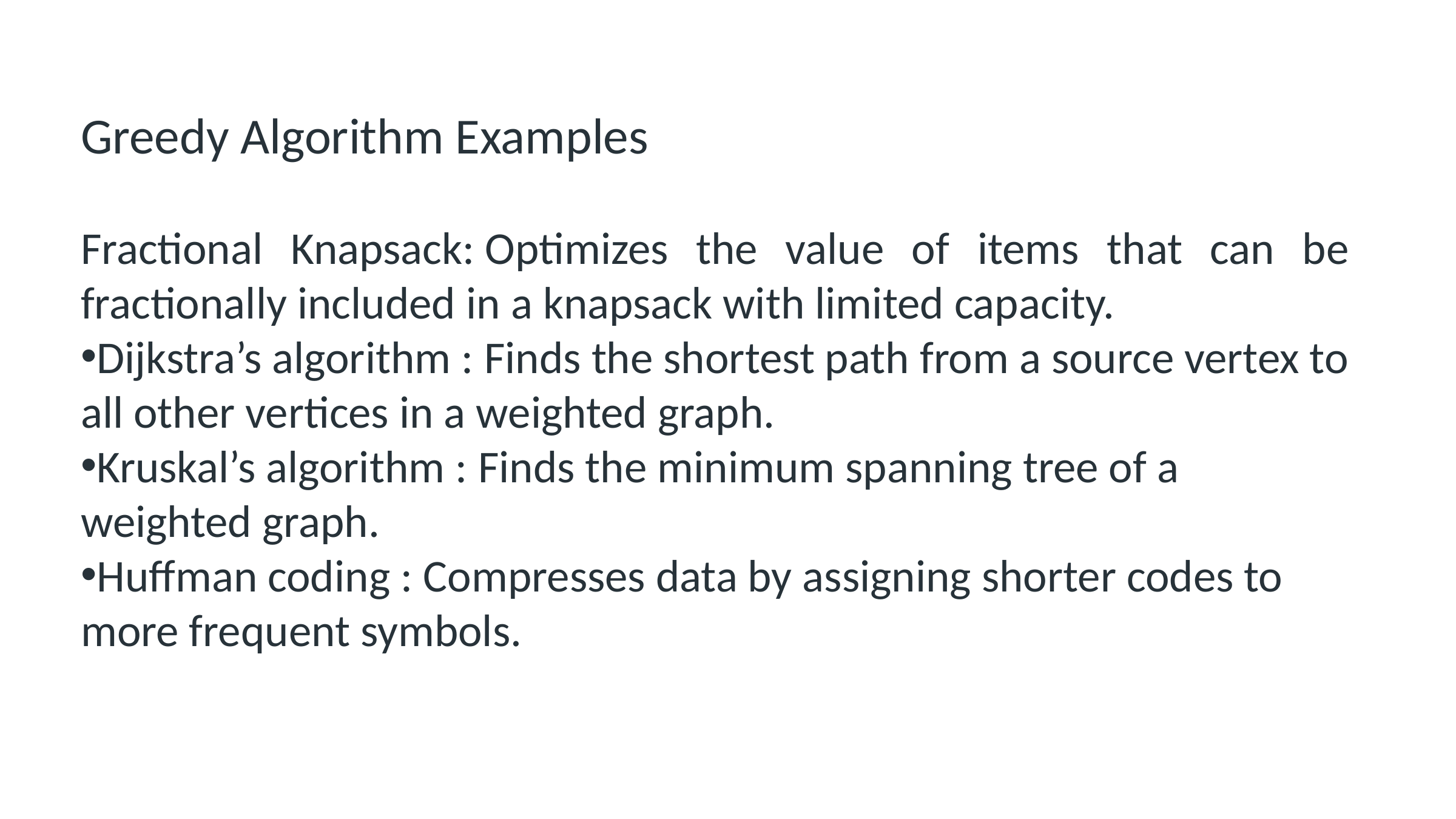

Greedy Algorithm Examples

Fractional Knapsack: Optimizes the value of items that can be fractionally included in a knapsack with limited capacity.
Dijkstra’s algorithm : Finds the shortest path from a source vertex to all other vertices in a weighted graph.
Kruskal’s algorithm : Finds the minimum spanning tree of a weighted graph.
Huffman coding : Compresses data by assigning shorter codes to more frequent symbols.